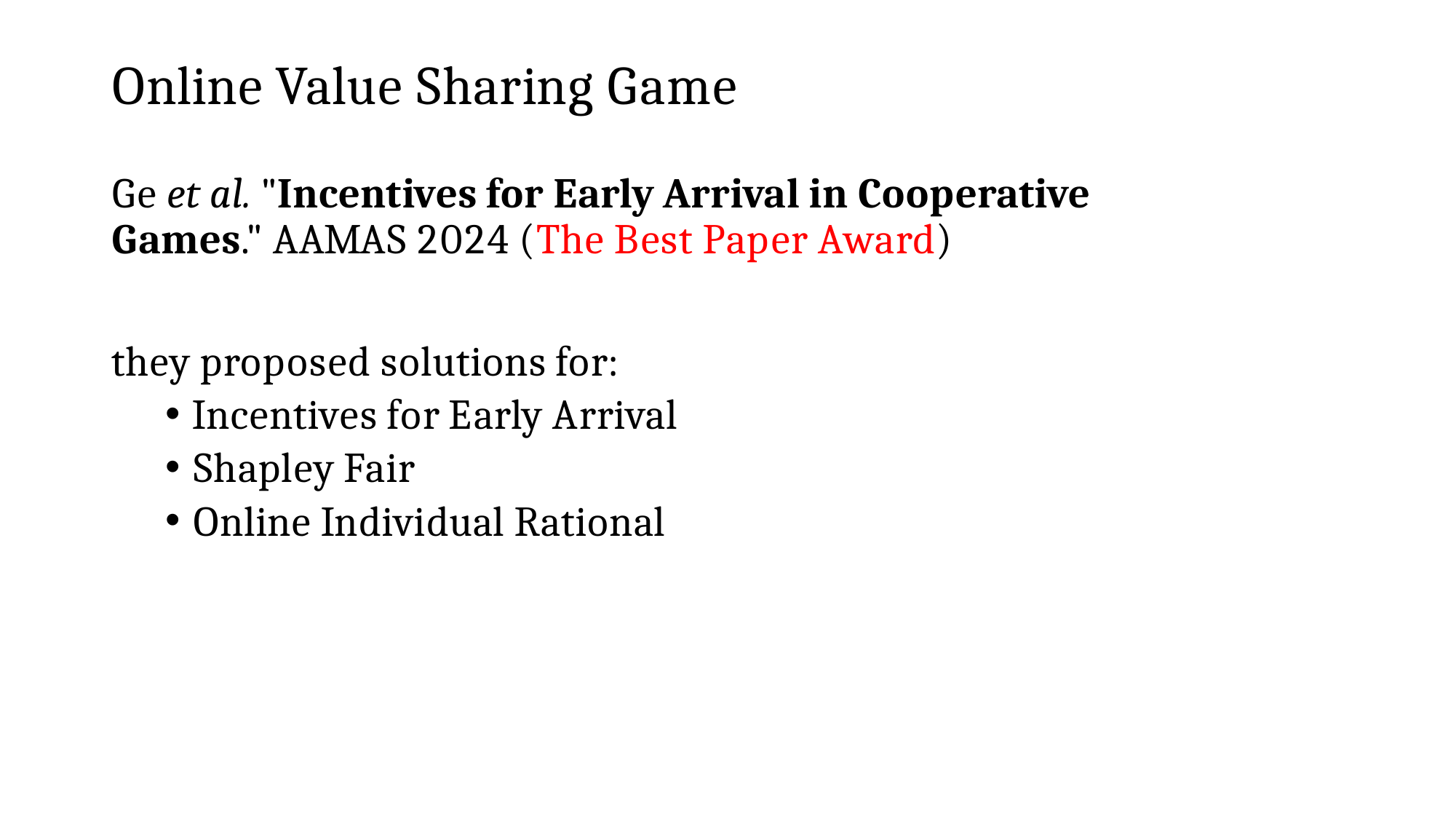

# Online Value Sharing Game
Ge et al. "Incentives for Early Arrival in Cooperative Games." AAMAS 2024 (The Best Paper Award)

they proposed solutions for:
Incentives for Early Arrival
Shapley Fair
Online Individual Rational